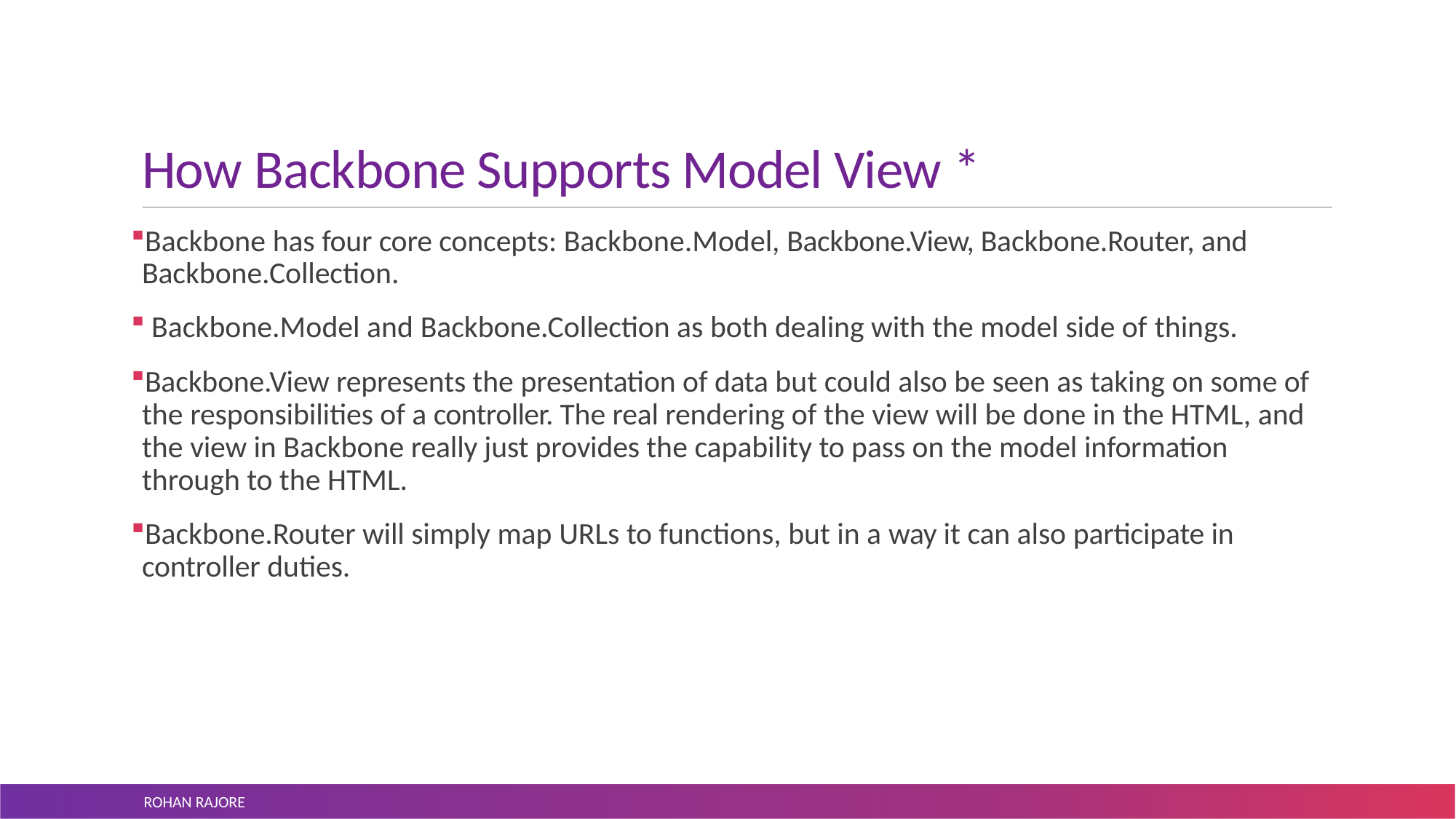

# How Backbone Supports Model View *
Backbone has four core concepts: Backbone.Model, Backbone.View, Backbone.Router, and  Backbone.Collection.
Backbone.Model and Backbone.Collection as both dealing with the model side of things.
Backbone.View represents the presentation of data but could also be seen as taking on some of  the responsibilities of a controller. The real rendering of the view will be done in the HTML, and  the view in Backbone really just provides the capability to pass on the model information  through to the HTML.
Backbone.Router will simply map URLs to functions, but in a way it can also participate in  controller duties.
ROHAN RAJORE